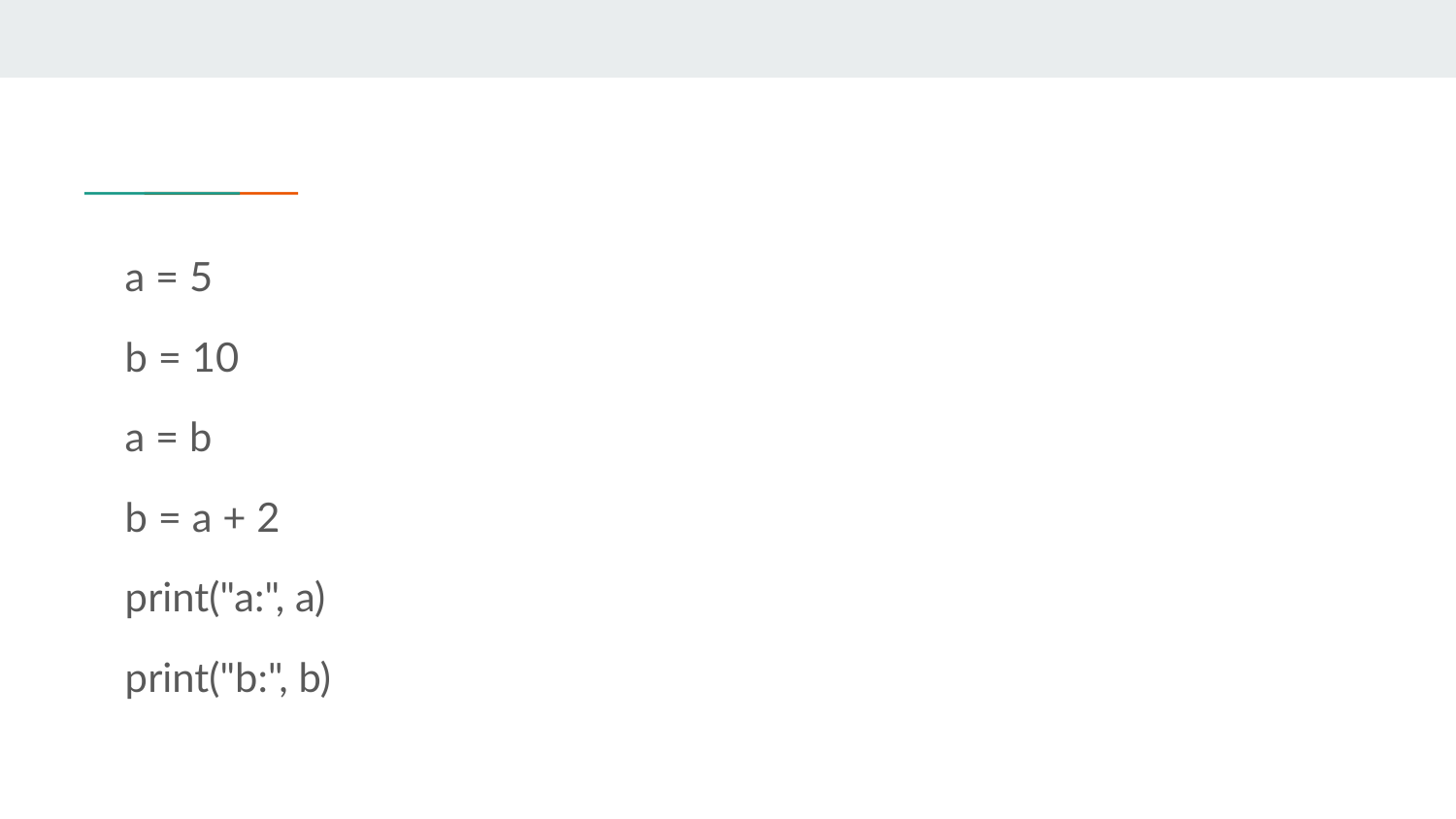

a = 5
b = 10
a = b
b = a + 2
print("a:", a)
print("b:", b)